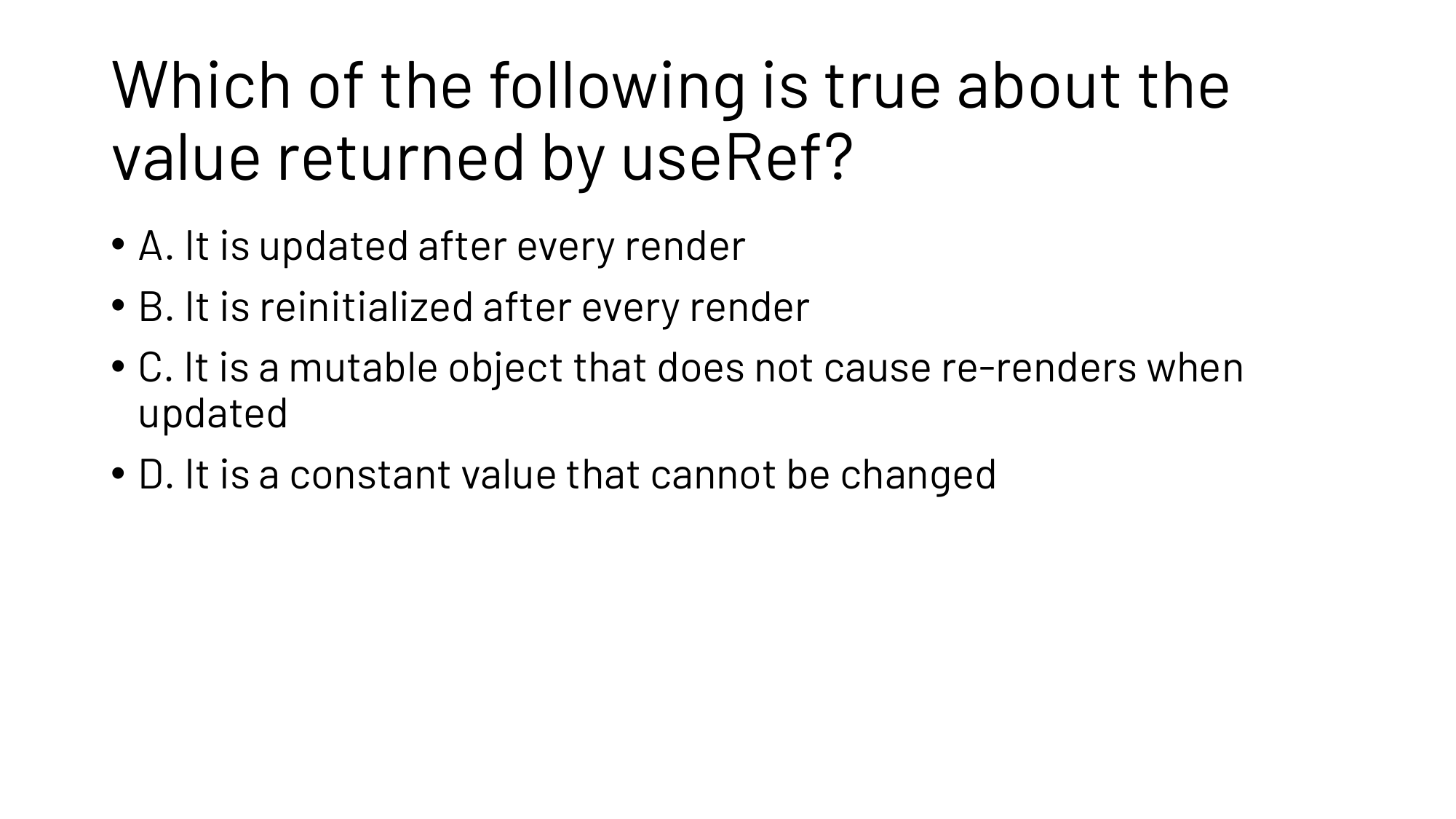

# Which of the following is true about the value returned by useRef?
A. It is updated after every render
B. It is reinitialized after every render
C. It is a mutable object that does not cause re-renders when updated
D. It is a constant value that cannot be changed